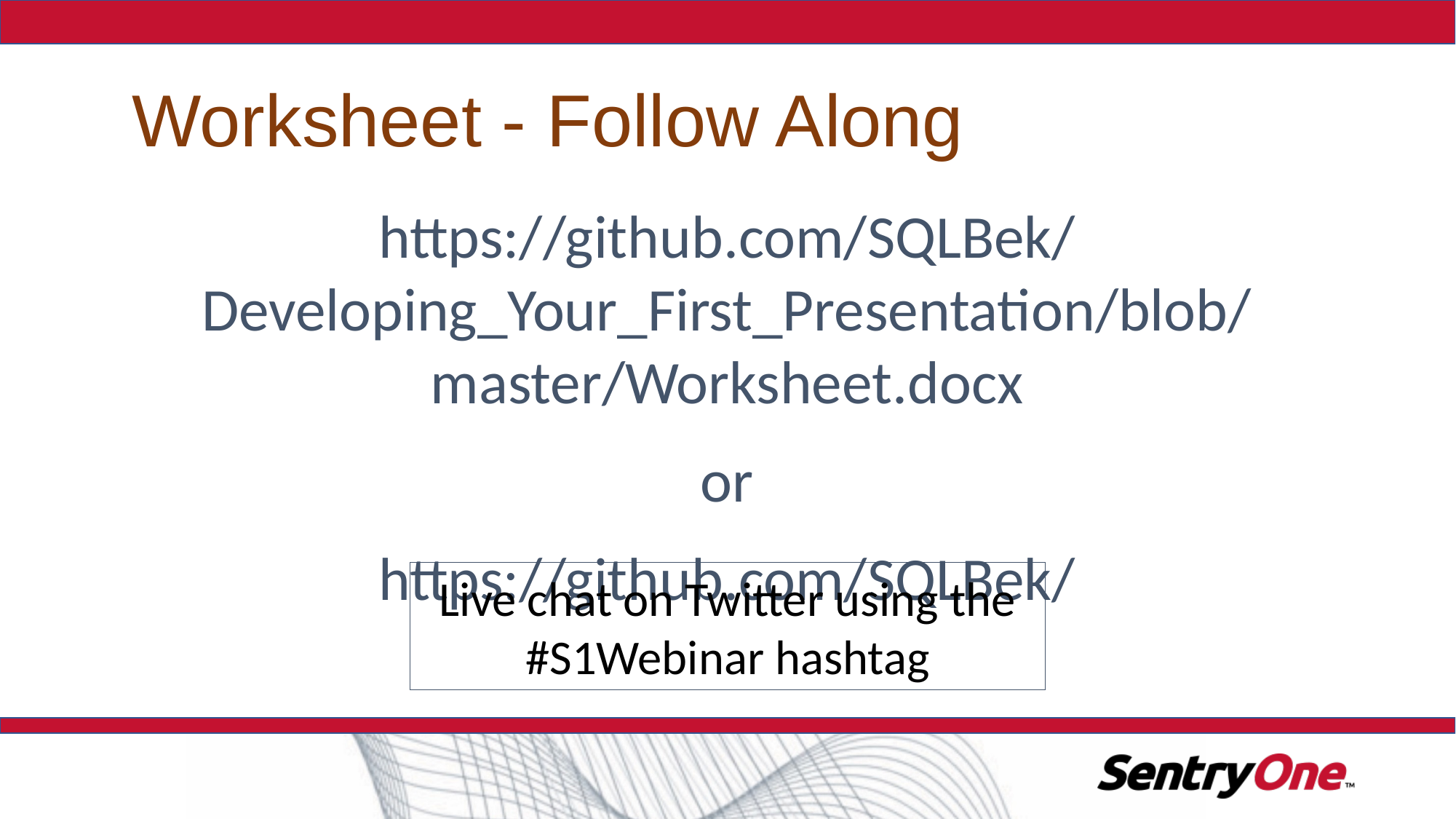

# Worksheet - Follow Along
https://github.com/SQLBek/Developing_Your_First_Presentation/blob/master/Worksheet.docx
or

https://github.com/SQLBek/

Live chat on Twitter using the #S1Webinar hashtag